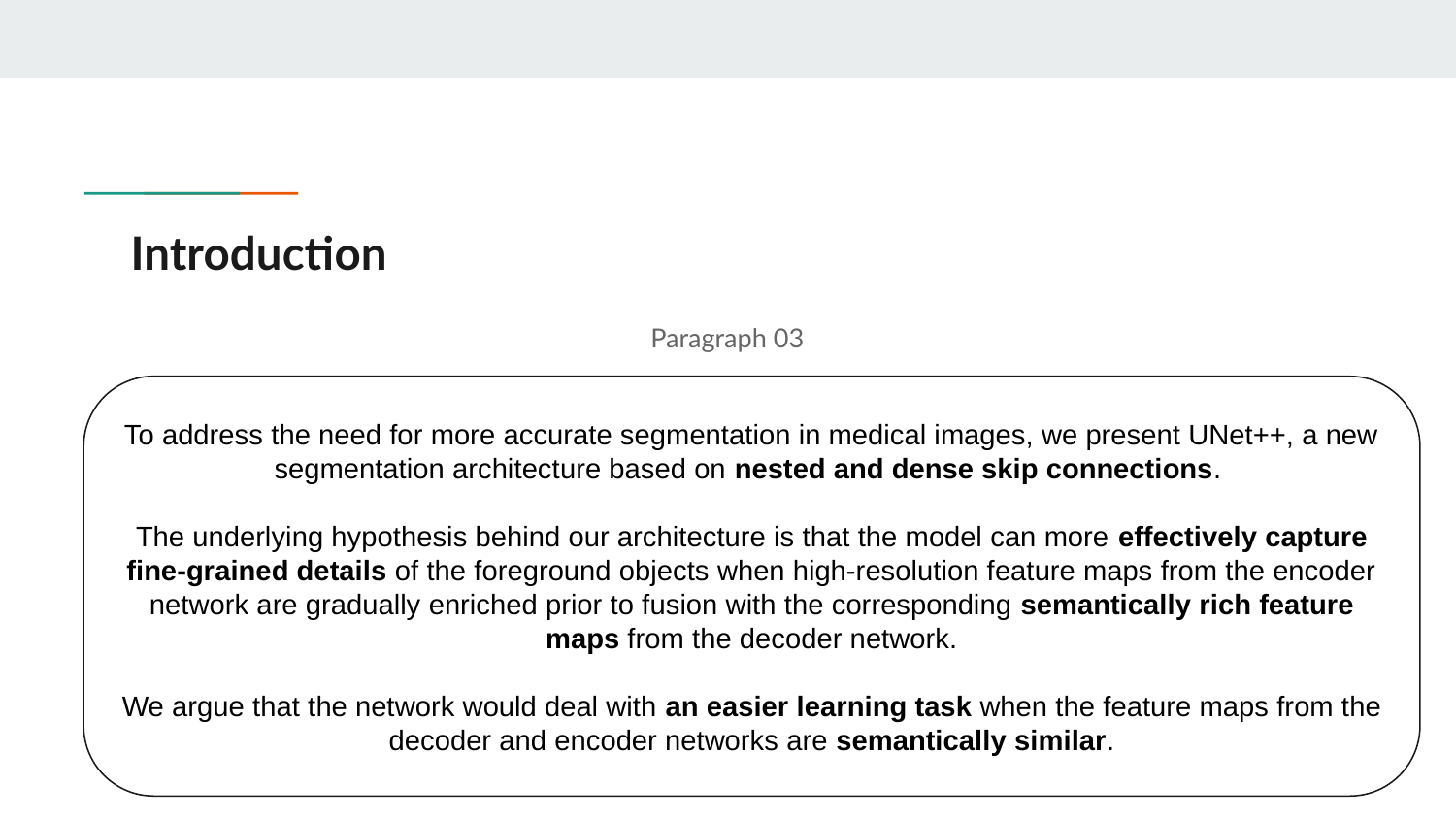

# Introduction
Paragraph 03
To address the need for more accurate segmentation in medical images, we present UNet++, a new segmentation architecture based on nested and dense skip connections.

The underlying hypothesis behind our architecture is that the model can more effectively capture fine-grained details of the foreground objects when high-resolution feature maps from the encoder network are gradually enriched prior to fusion with the corresponding semantically rich feature maps from the decoder network.

We argue that the network would deal with an easier learning task when the feature maps from the decoder and encoder networks are semantically similar.